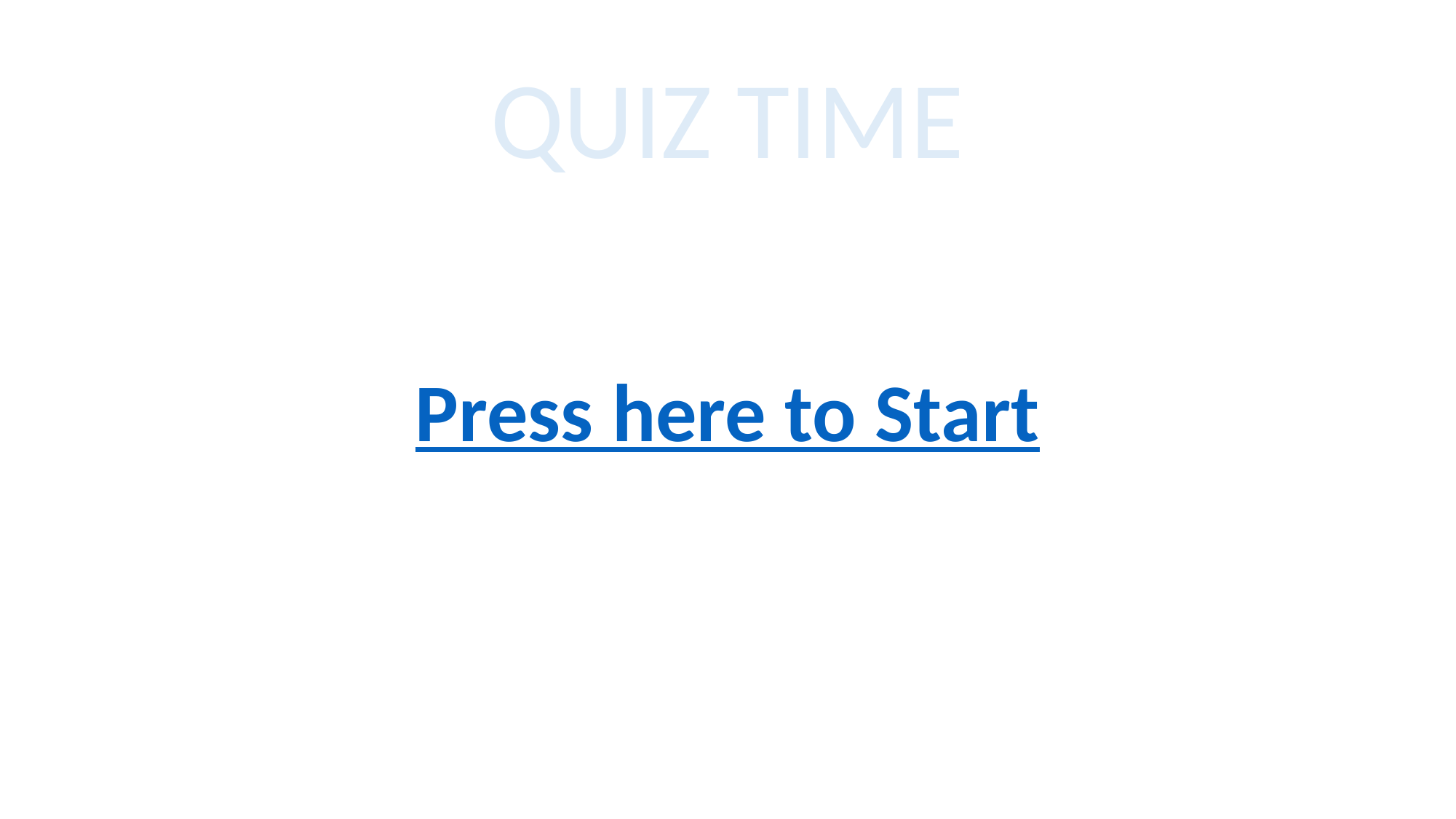

# QUIZ TIME
Press here to Start